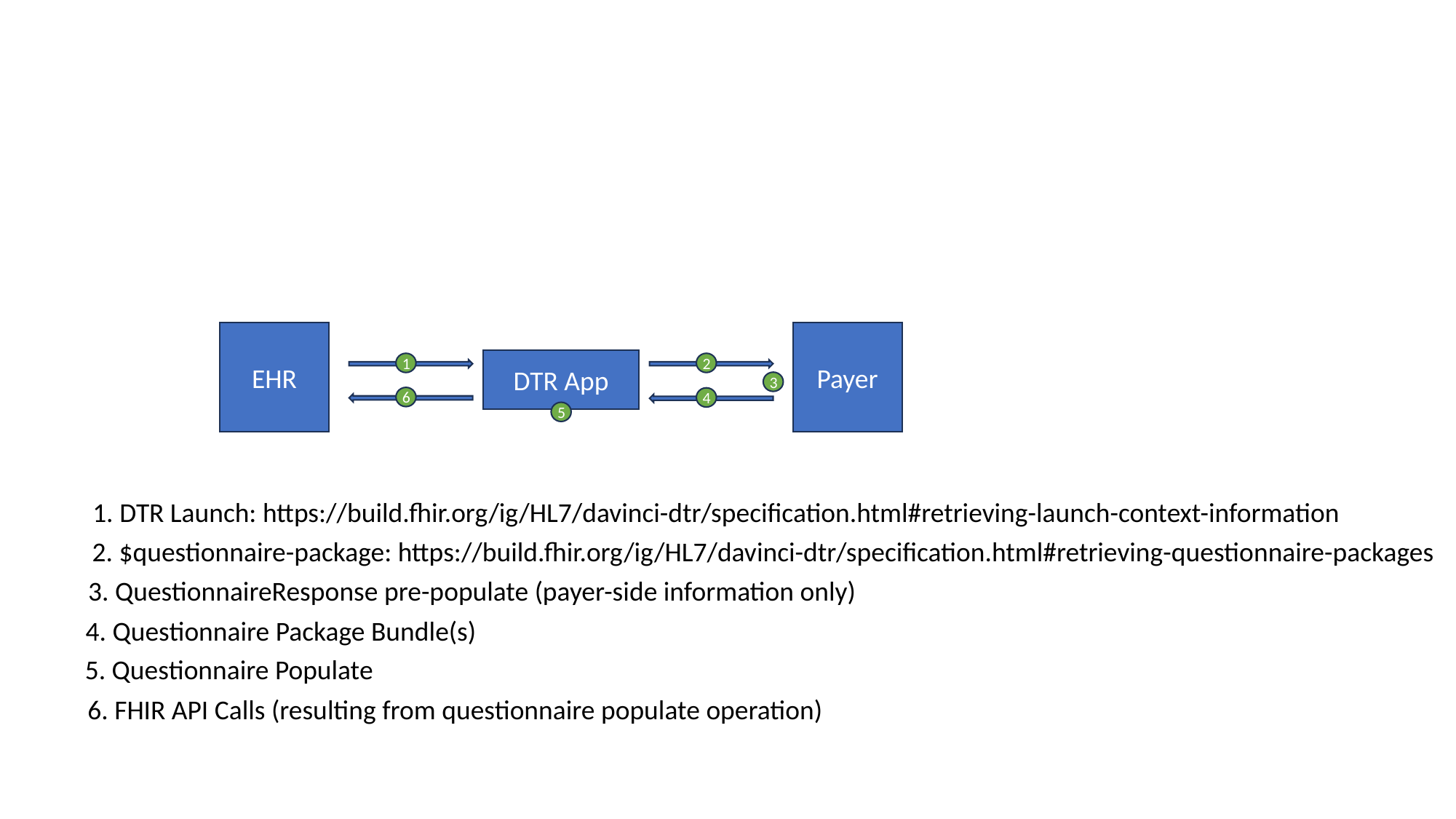

EHR
Payer
DTR App
1
2

3
6
4

5
1. DTR Launch: https://build.fhir.org/ig/HL7/davinci-dtr/specification.html#retrieving-launch-context-information
2. $questionnaire-package: https://build.fhir.org/ig/HL7/davinci-dtr/specification.html#retrieving-questionnaire-packages
3. QuestionnaireResponse pre-populate (payer-side information only)
4. Questionnaire Package Bundle(s)
5. Questionnaire Populate
6. FHIR API Calls (resulting from questionnaire populate operation)